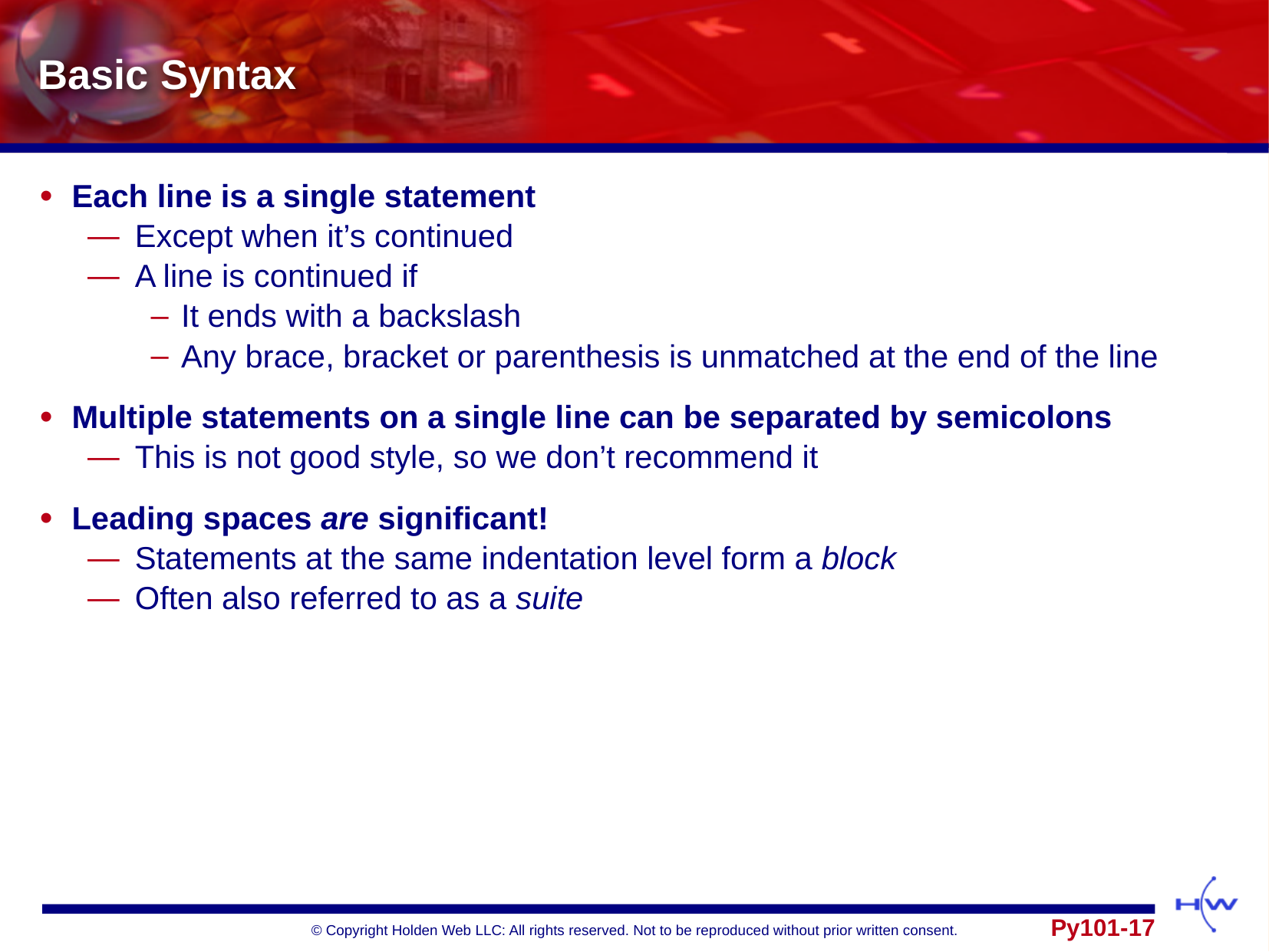

# Basic Syntax
Each line is a single statement
Except when it’s continued
A line is continued if
It ends with a backslash
Any brace, bracket or parenthesis is unmatched at the end of the line
Multiple statements on a single line can be separated by semicolons
This is not good style, so we don’t recommend it
Leading spaces are significant!
Statements at the same indentation level form a block
Often also referred to as a suite